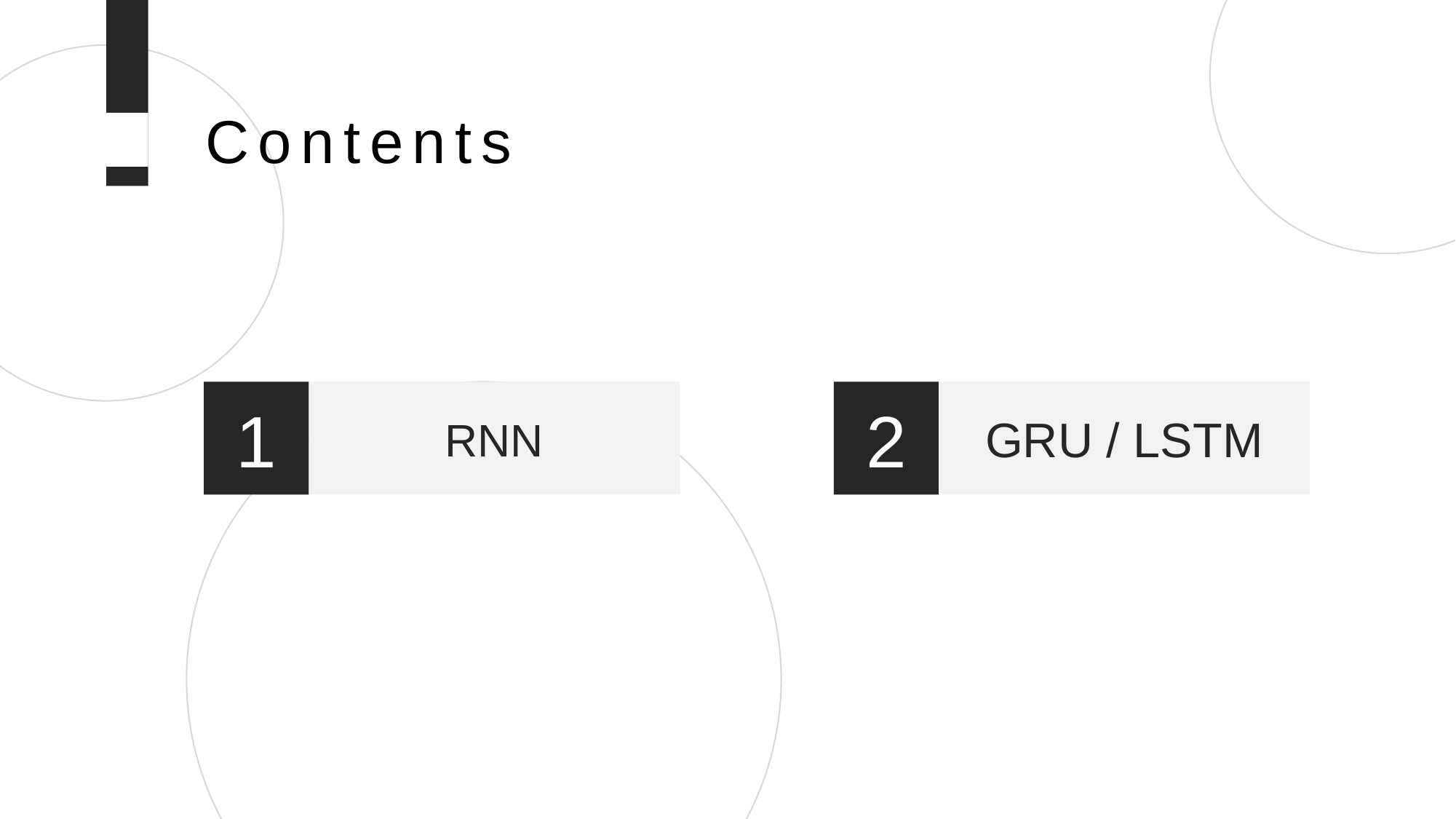

Contents

1
RNN
2
GRU / LSTM